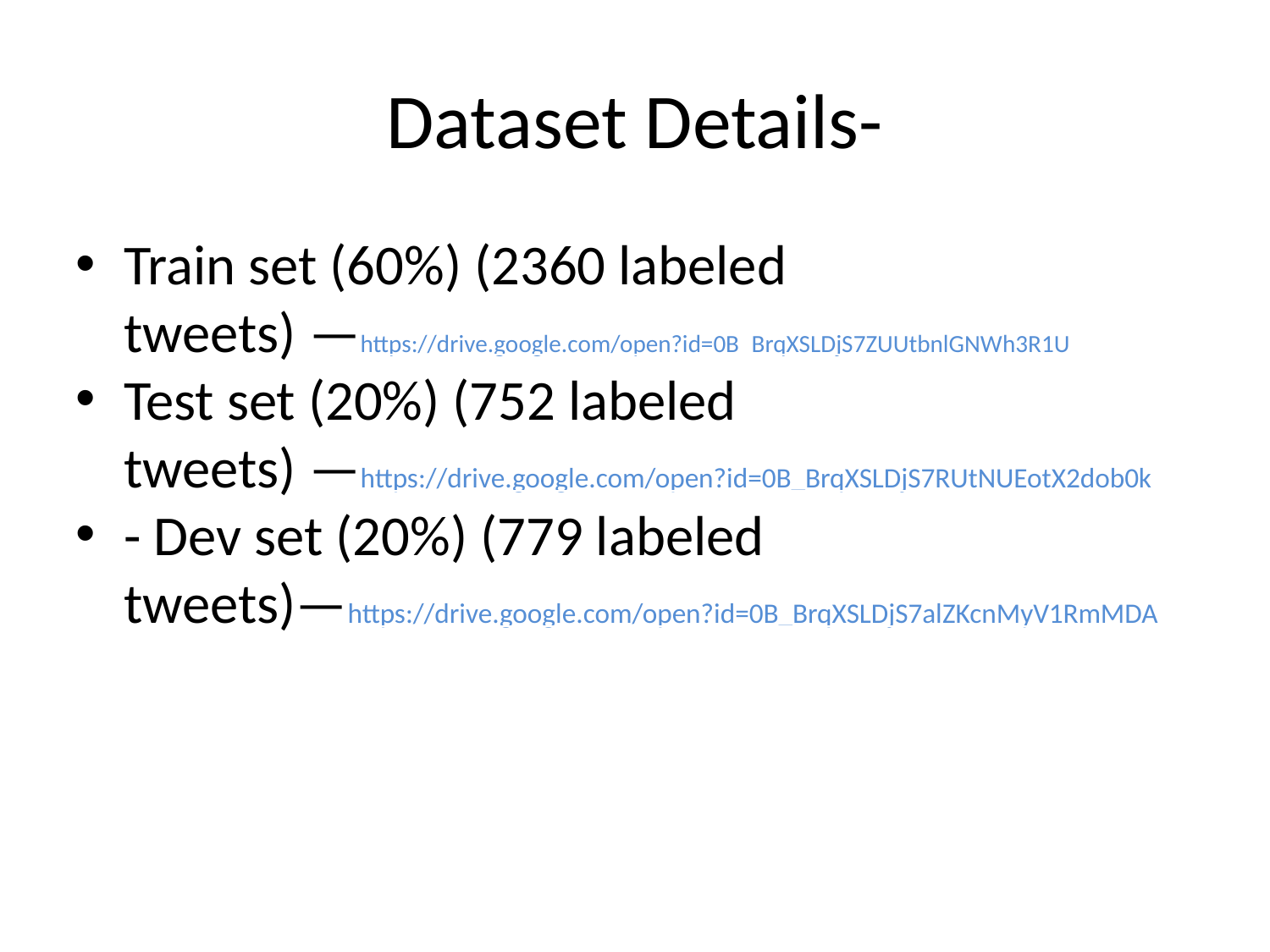

Dataset Details-
Train set (60%) (2360 labeled tweets) —https://drive.google.com/open?id=0B_BrqXSLDjS7ZUUtbnlGNWh3R1U
Test set (20%) (752 labeled tweets) —https://drive.google.com/open?id=0B_BrqXSLDjS7RUtNUEotX2dob0k
- Dev set (20%) (779 labeled tweets)—https://drive.google.com/open?id=0B_BrqXSLDjS7alZKcnMyV1RmMDA